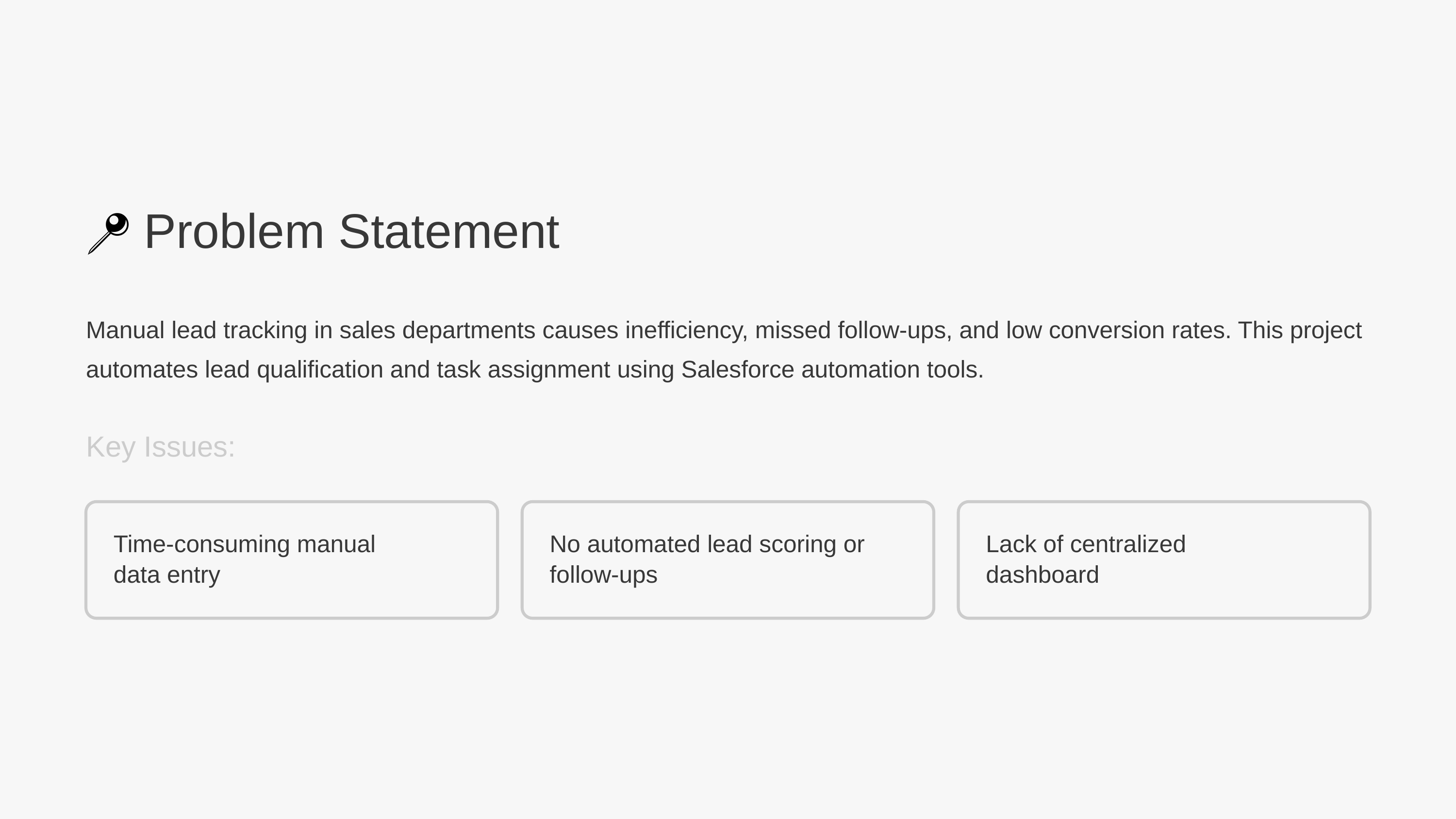

📍 Problem Statement
Manual lead tracking in sales departments causes inefficiency, missed follow-ups, and low conversion rates. This project automates lead qualification and task assignment using Salesforce automation tools.
Key Issues:

Time-consuming manual data entry
No automated lead scoring or follow-ups
Lack of centralized dashboard